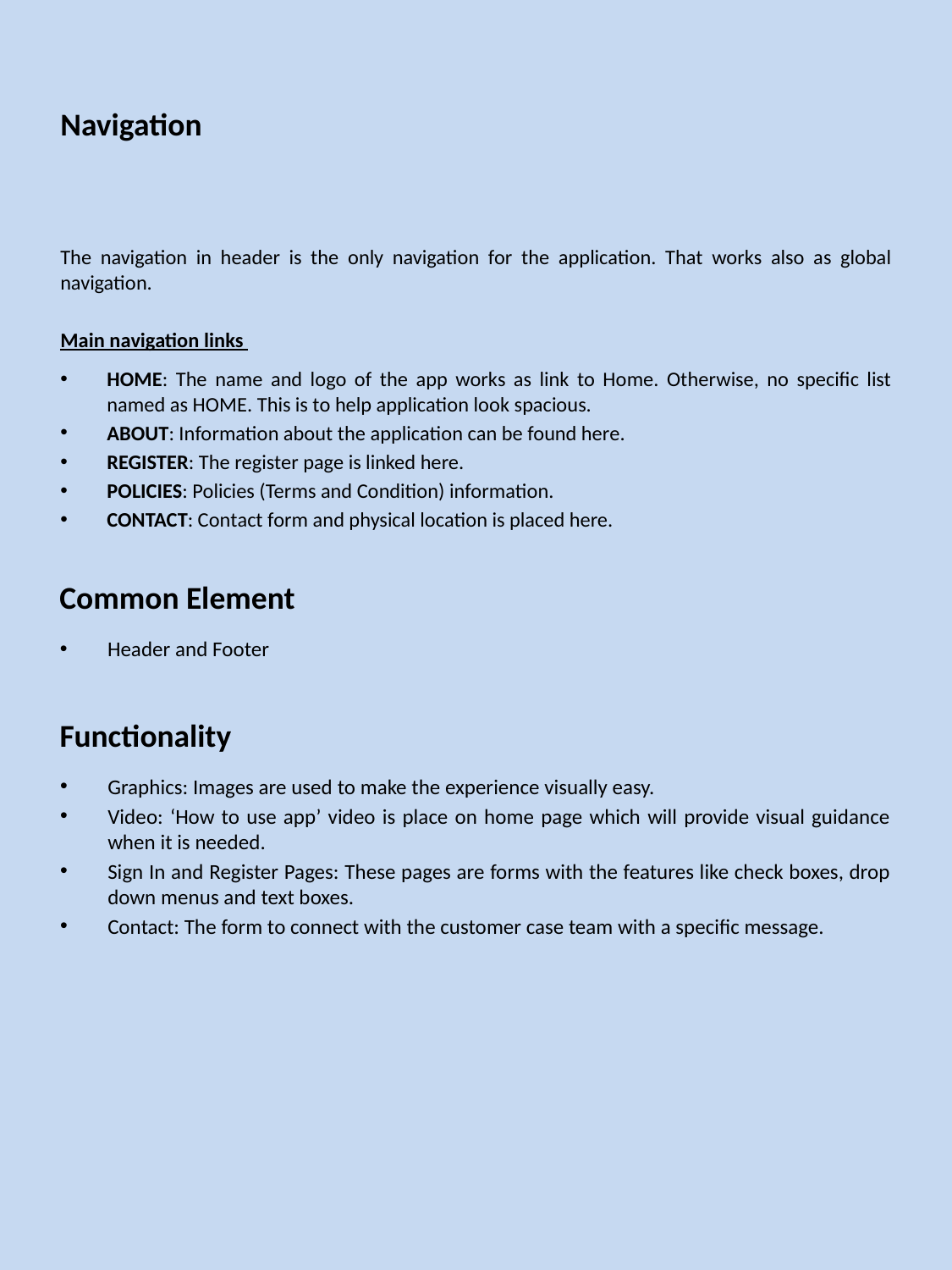

# Navigation
The navigation in header is the only navigation for the application. That works also as global navigation.

Main navigation links
HOME: The name and logo of the app works as link to Home. Otherwise, no specific list named as HOME. This is to help application look spacious.
ABOUT: Information about the application can be found here.
REGISTER: The register page is linked here.
POLICIES: Policies (Terms and Condition) information.
CONTACT: Contact form and physical location is placed here.
Common Element
Header and Footer
Functionality
Graphics: Images are used to make the experience visually easy.
Video: ‘How to use app’ video is place on home page which will provide visual guidance when it is needed.
Sign In and Register Pages: These pages are forms with the features like check boxes, drop down menus and text boxes.
Contact: The form to connect with the customer case team with a specific message.